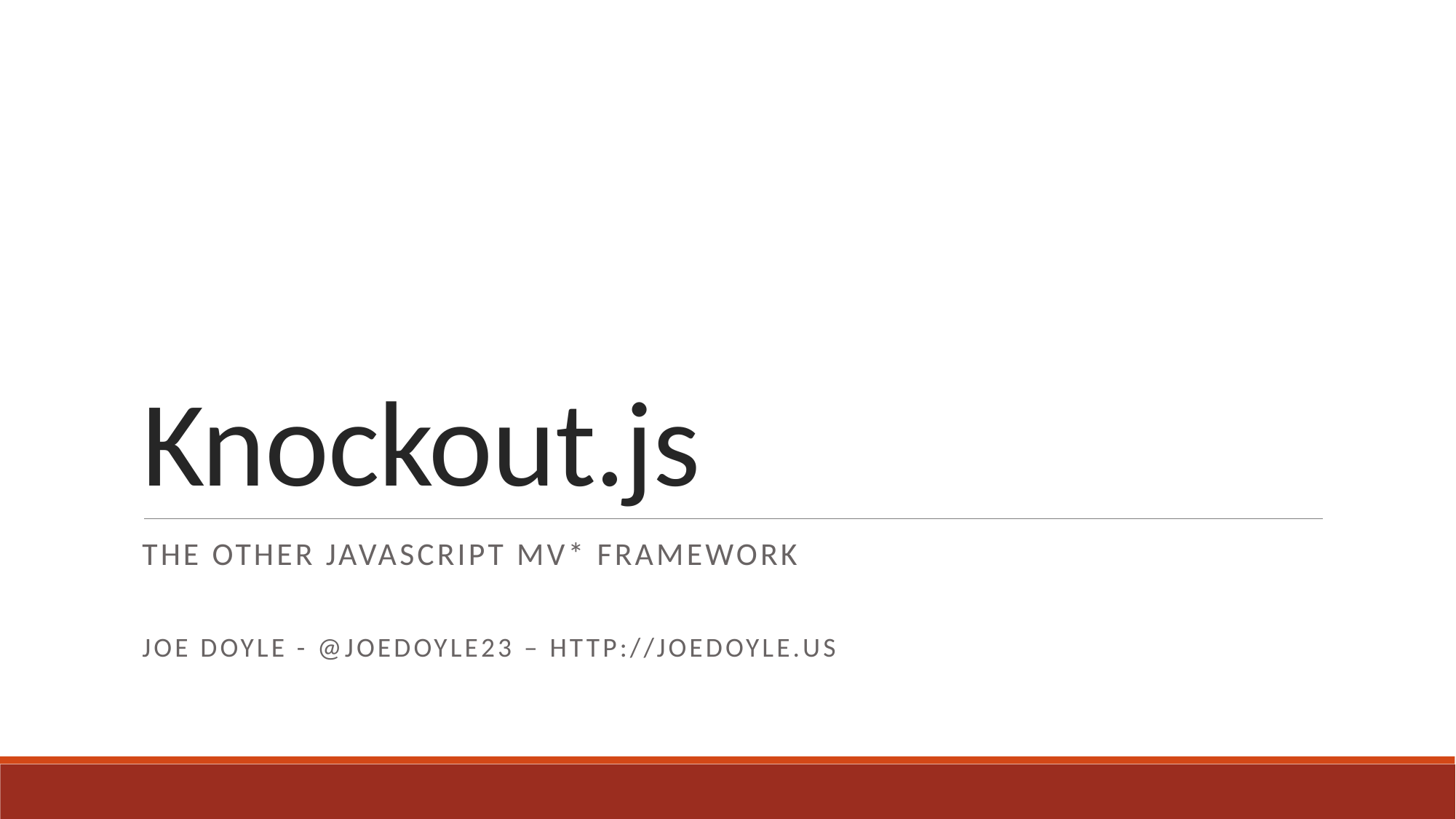

# Knockout.js
The Other JAVASCRIPT MV* framework

Joe Doyle - @JoeDoyle23 – http://joedoyle.us